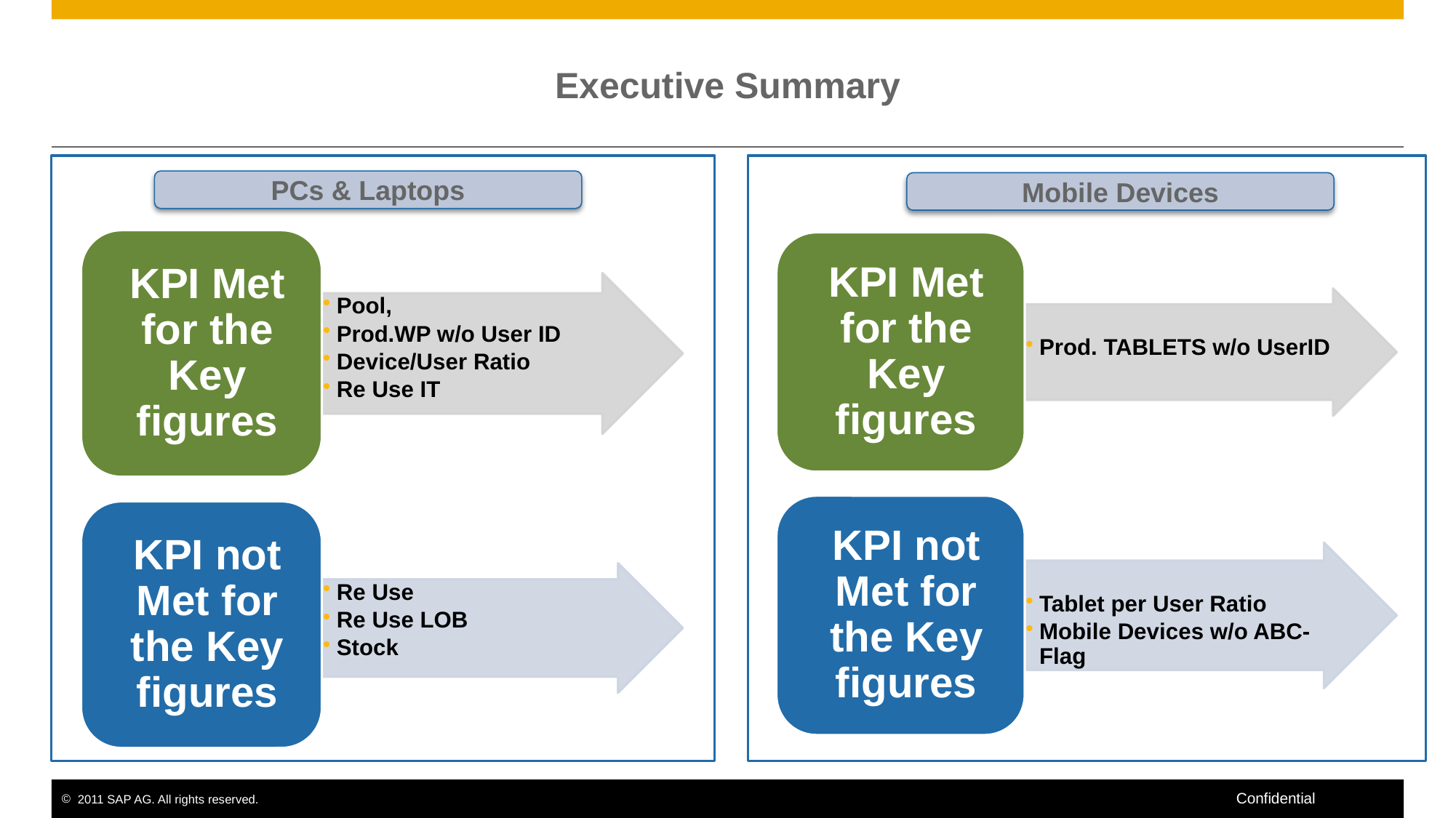

# Executive Summary

PCs & Laptops
Mobile Devices
Pool,
Prod.WP w/o User ID
Device/User Ratio
Re Use IT
KPI Met for the Key figures
Re Use
Re Use LOB
Stock
KPI not Met for the Key figures

Prod. TABLETS w/o UserID
KPI Met for the Key figures

Tablet per User Ratio
Mobile Devices w/o ABC-Flag
KPI not Met for the Key figures